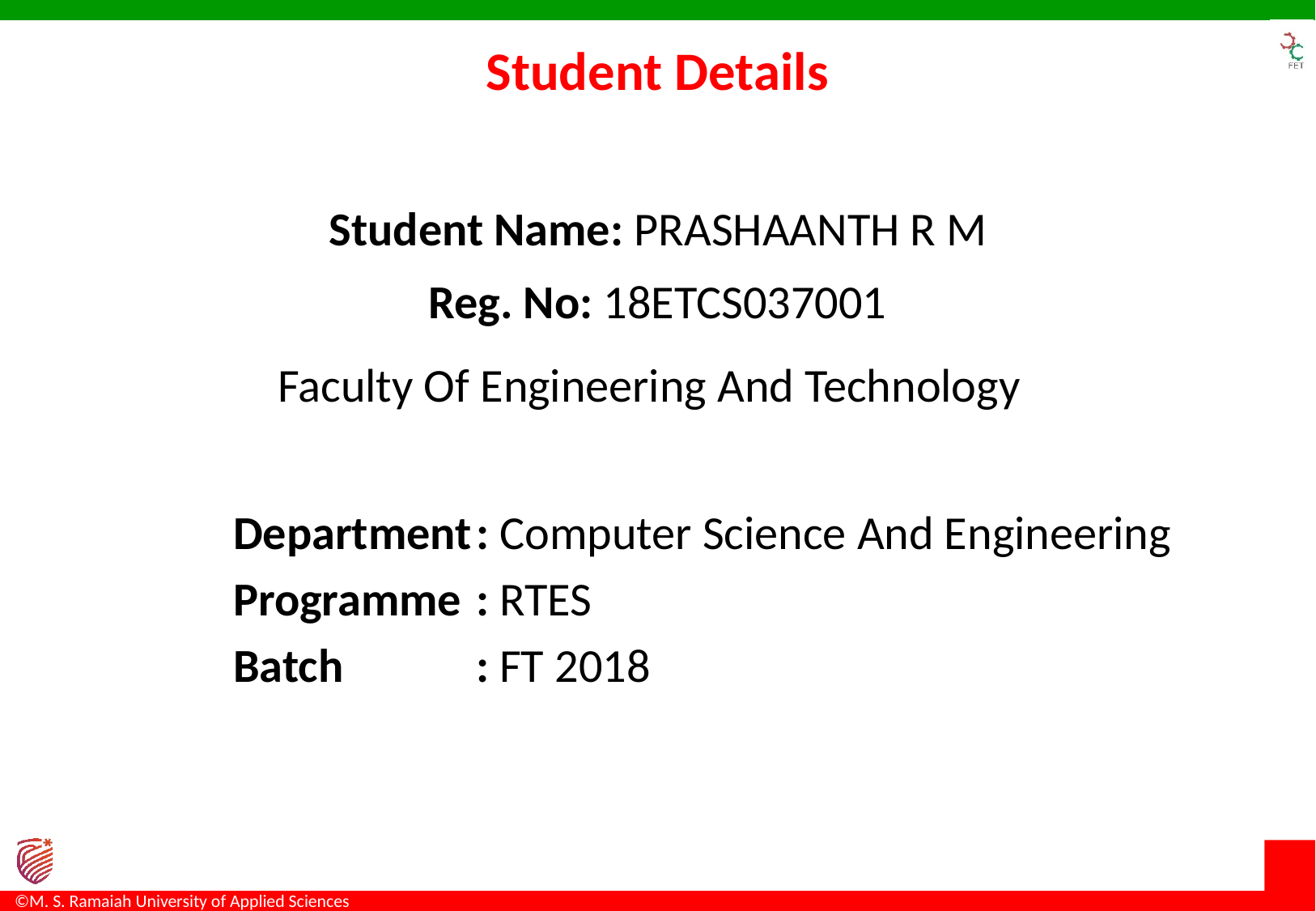

# Student Details
Student Name: PRASHAANTH R M

Reg. No: 18ETCS037001

Faculty Of Engineering And Technology

Department	: Computer Science And Engineering
Programme	: RTES
Batch		: FT 2018